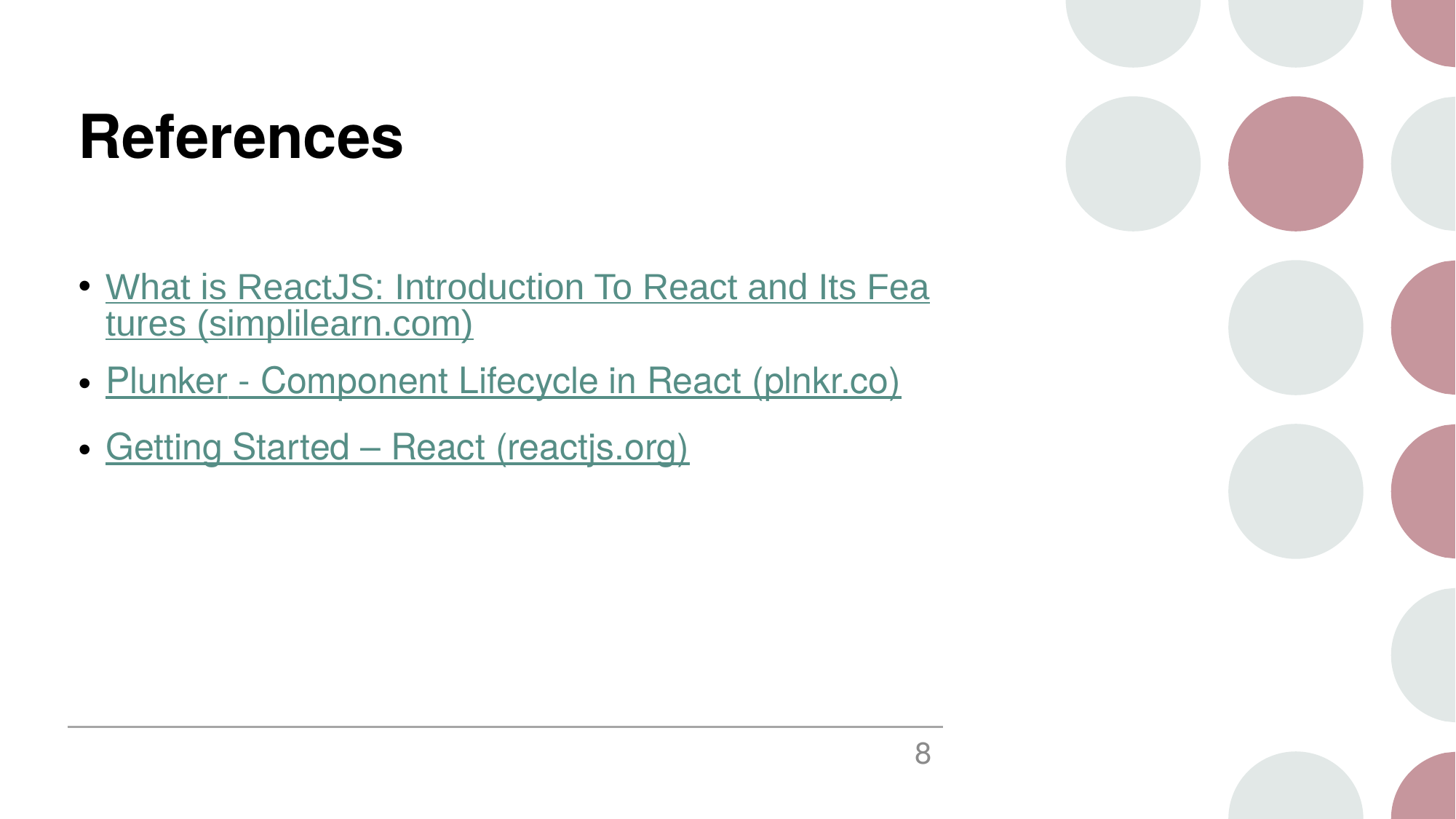

# References
What is ReactJS: Introduction To React and Its Features (simplilearn.com)
Plunker - Component Lifecycle in React (plnkr.co)
Getting Started – React (reactjs.org)
8